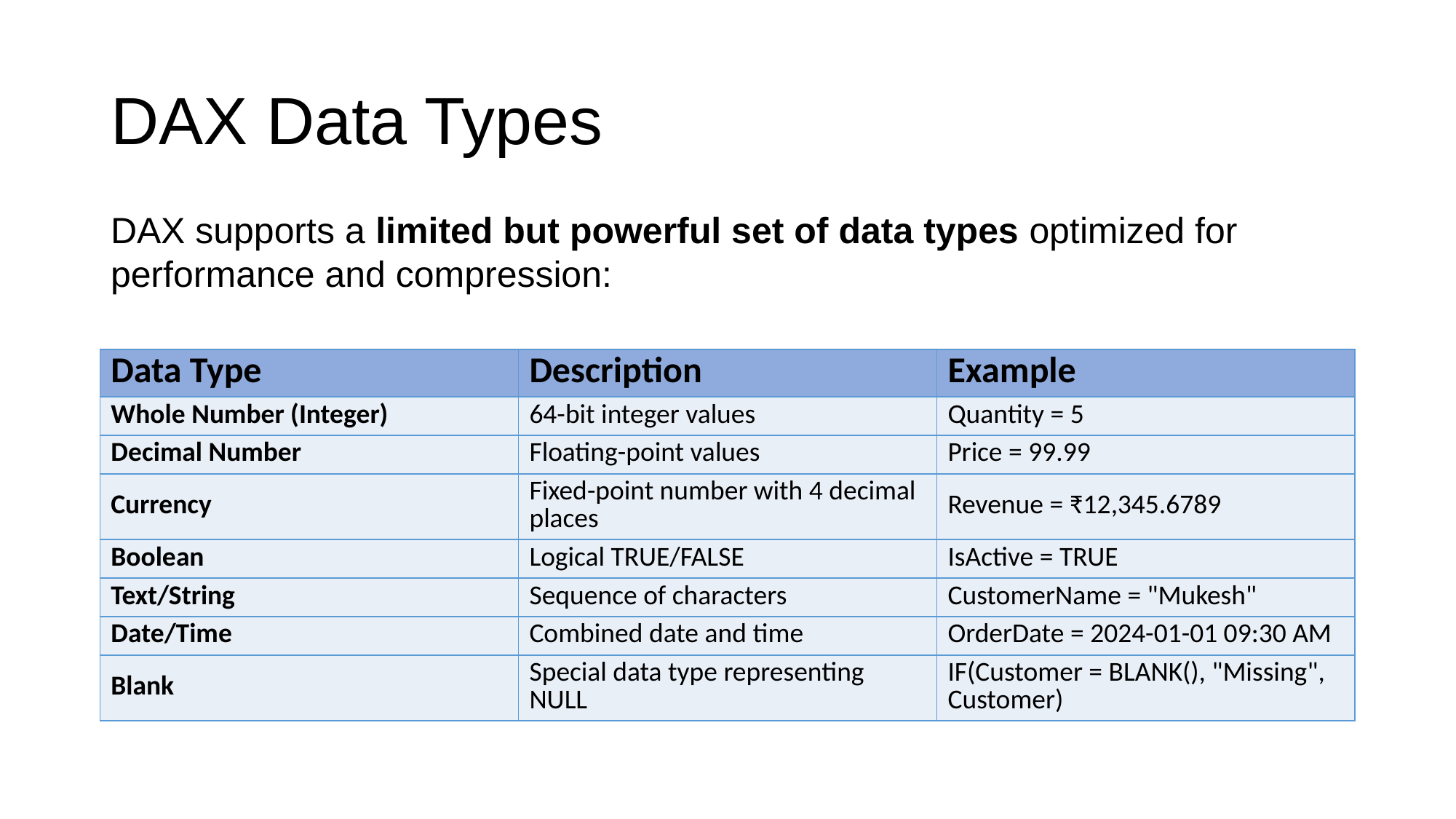

# DAX Data Types
DAX supports a limited but powerful set of data types optimized for performance and compression:
| Data Type | Description | Example |
| --- | --- | --- |
| Whole Number (Integer) | 64-bit integer values | Quantity = 5 |
| Decimal Number | Floating-point values | Price = 99.99 |
| Currency | Fixed-point number with 4 decimal places | Revenue = ₹12,345.6789 |
| Boolean | Logical TRUE/FALSE | IsActive = TRUE |
| Text/String | Sequence of characters | CustomerName = "Mukesh" |
| Date/Time | Combined date and time | OrderDate = 2024-01-01 09:30 AM |
| Blank | Special data type representing NULL | IF(Customer = BLANK(), "Missing", Customer) |